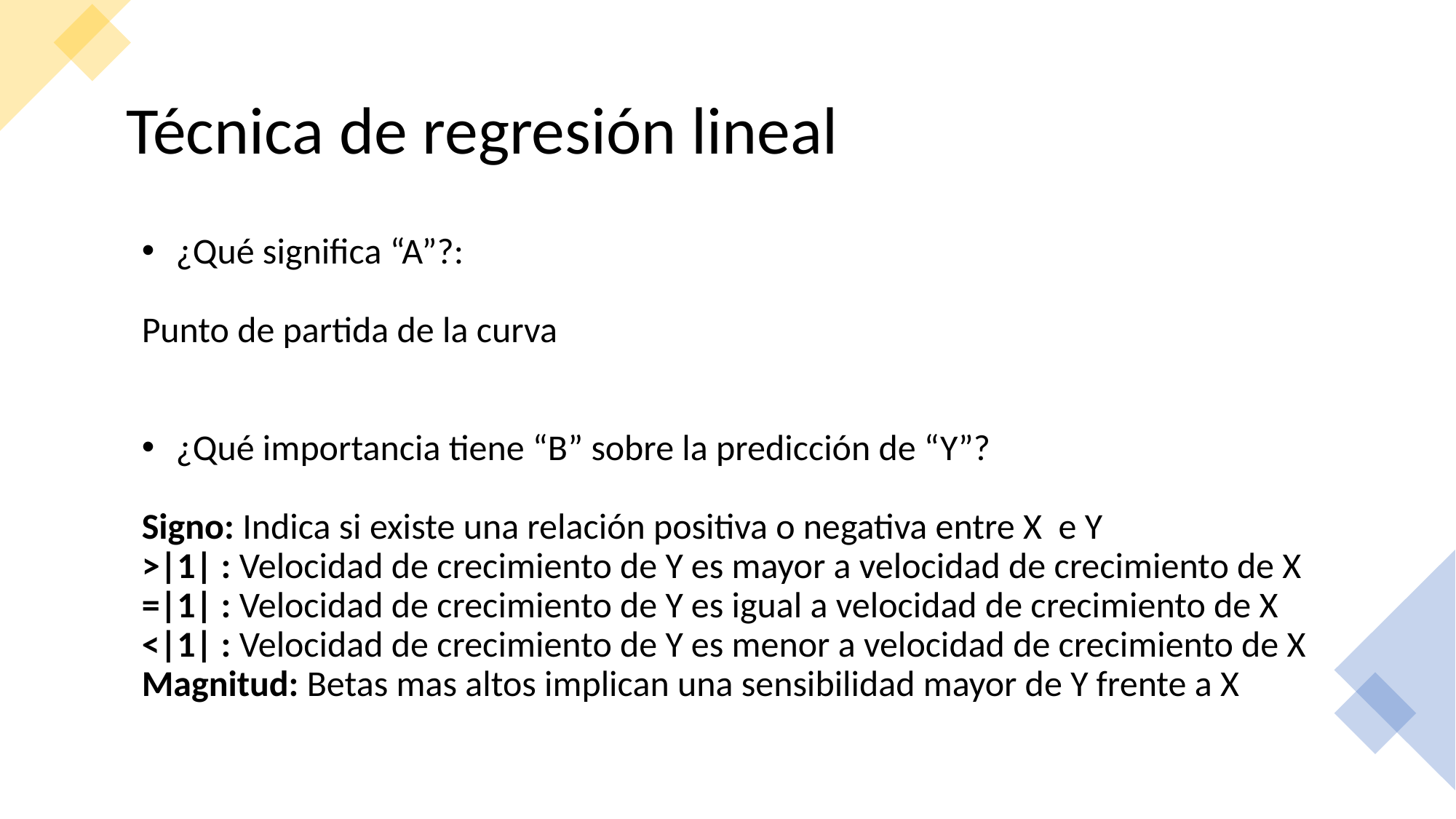

# Técnica de regresión lineal
¿Qué significa “A”?:

Punto de partida de la curva

¿Qué importancia tiene “B” sobre la predicción de “Y”?

Signo: Indica si existe una relación positiva o negativa entre X  e Y
>|1| : Velocidad de crecimiento de Y es mayor a velocidad de crecimiento de X
=|1| : Velocidad de crecimiento de Y es igual a velocidad de crecimiento de X
<|1| : Velocidad de crecimiento de Y es menor a velocidad de crecimiento de X
Magnitud: Betas mas altos implican una sensibilidad mayor de Y frente a X